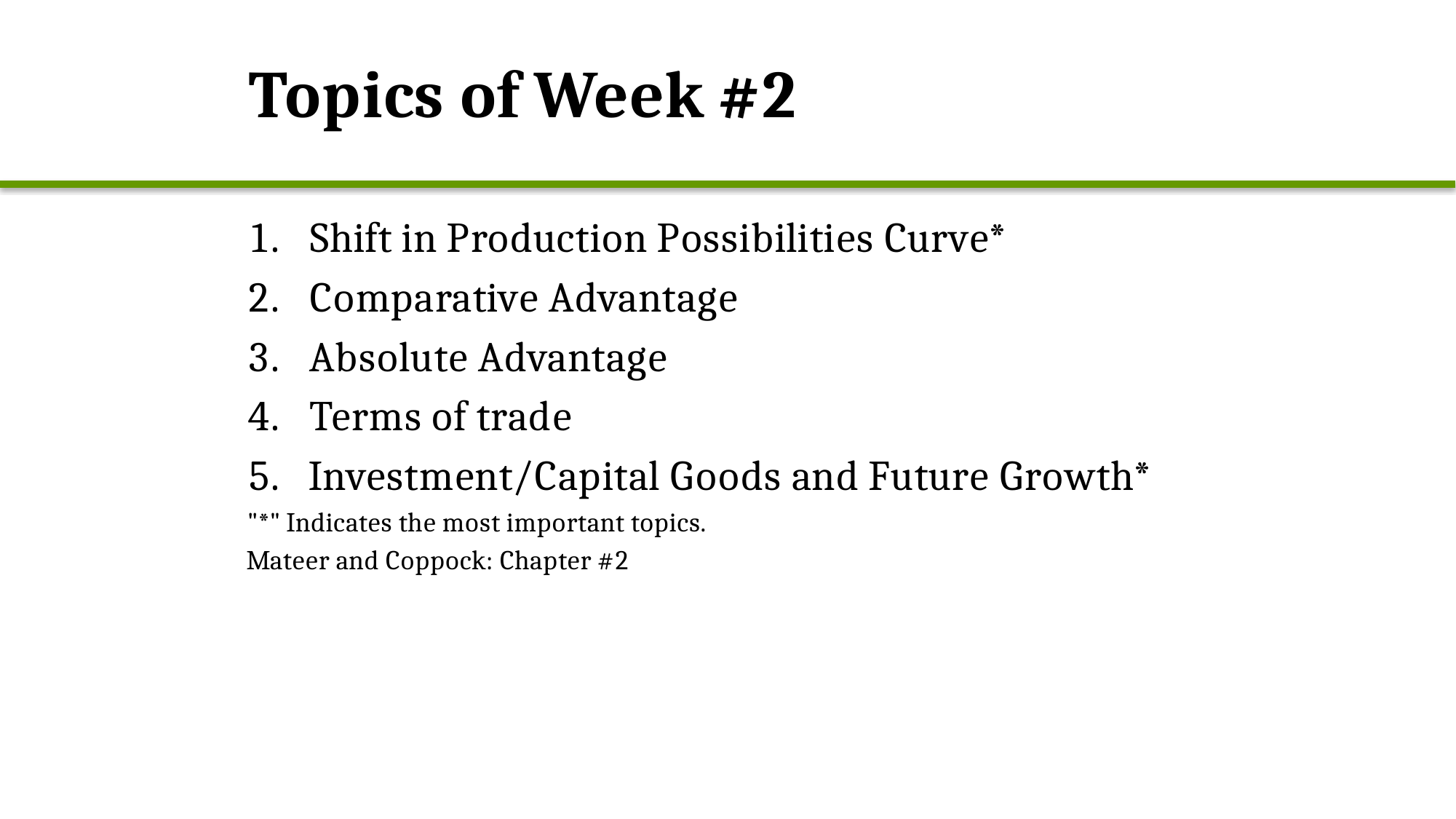

# Topics of Week #2
Shift in Production Possibilities Curve*
Comparative Advantage
Absolute Advantage
Terms of trade
Investment/Capital Goods and Future Growth*
"*" Indicates the most important topics.
Mateer and Coppock: Chapter #2